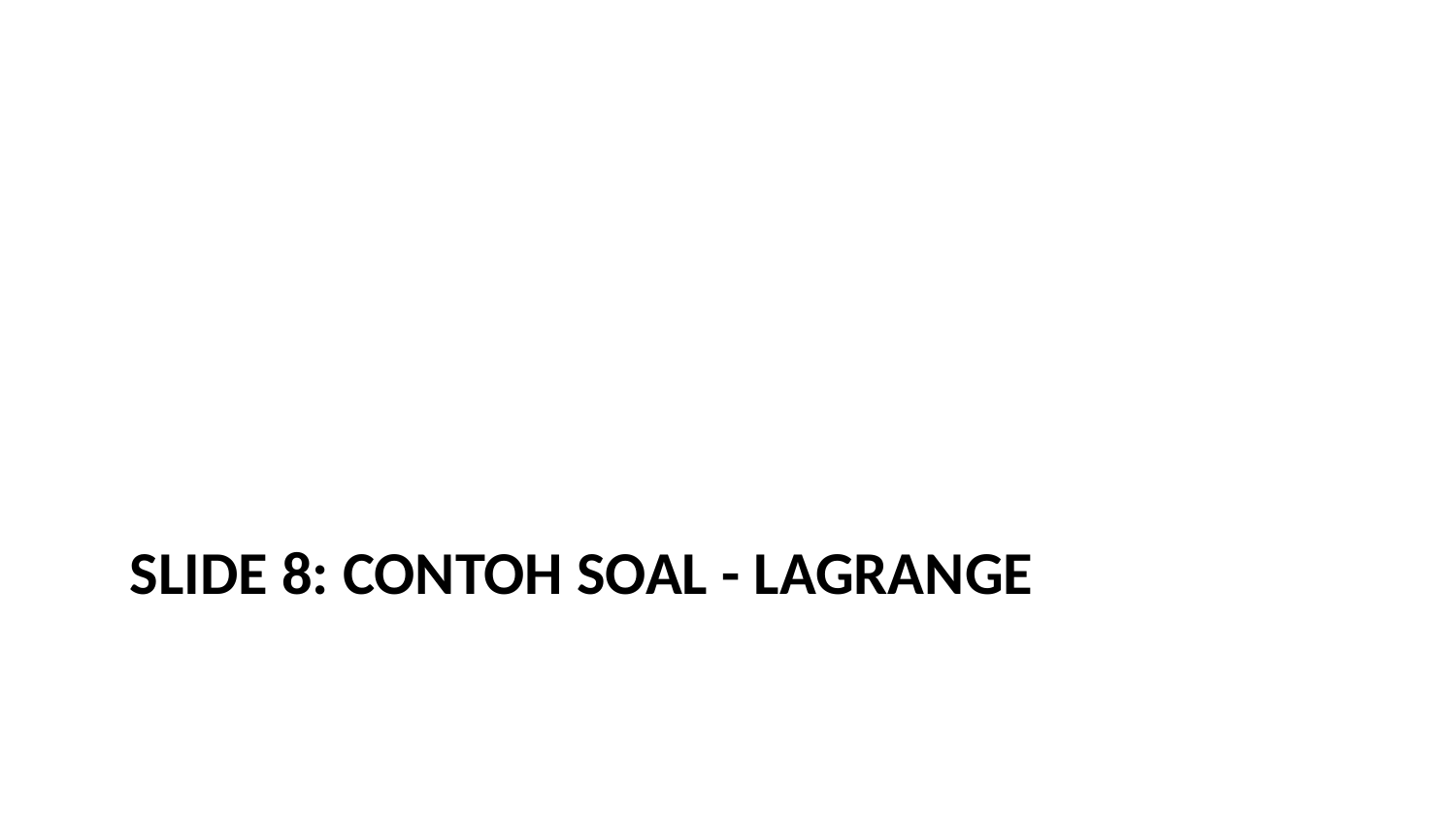

# Slide 8: Contoh Soal - Lagrange